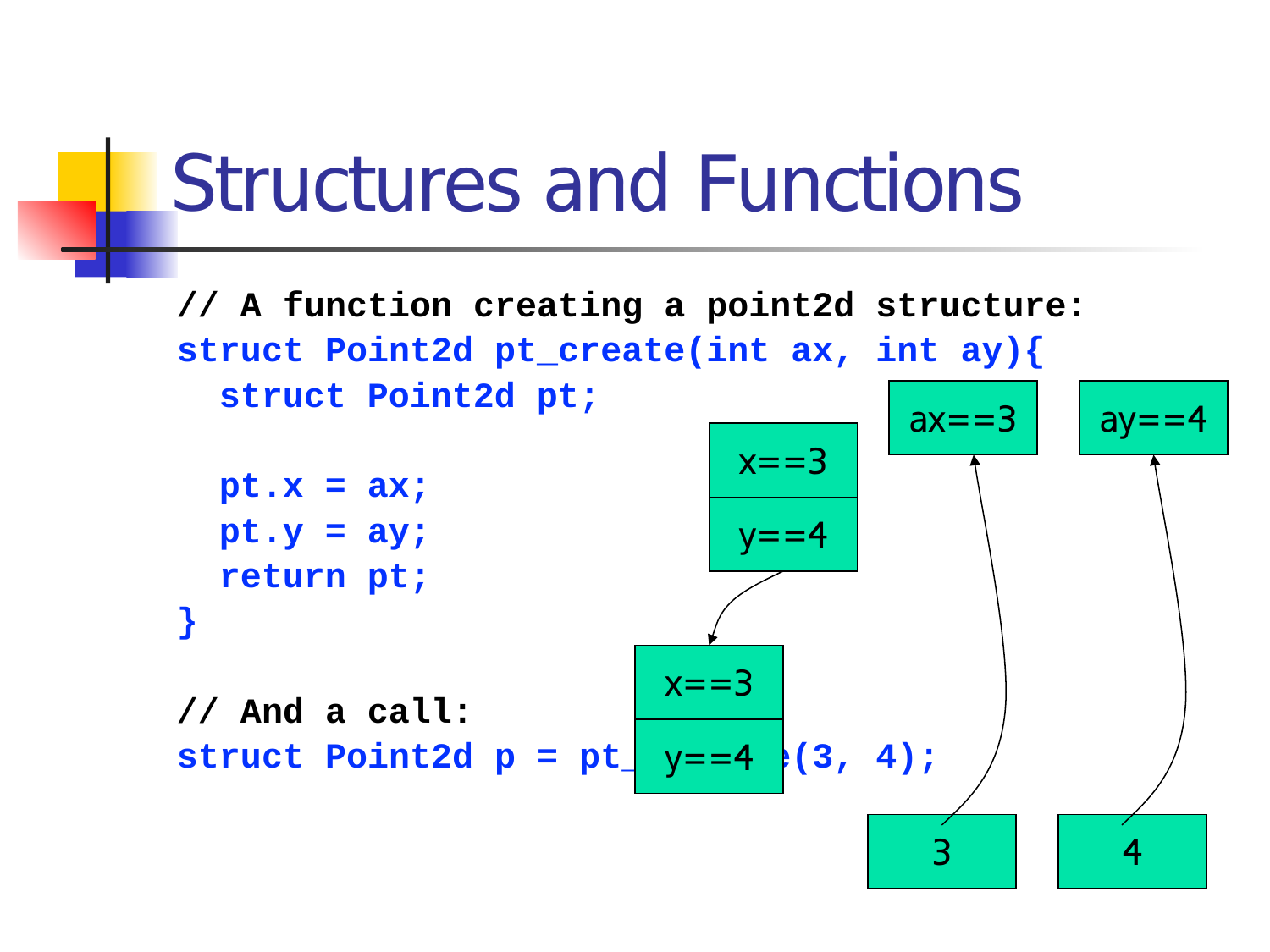

# Structures and Functions
// A function creating a point2d structure:
struct Point2d pt_create(int ax, int ay){
  struct Point2d pt;

  pt.x = ax;
  pt.y = ay;
  return pt;
}

// And a call:
struct Point2d p = pt_ create(3, 4);
ax==3
ay==4
x==3
y==4

x==3
y==4
3
4